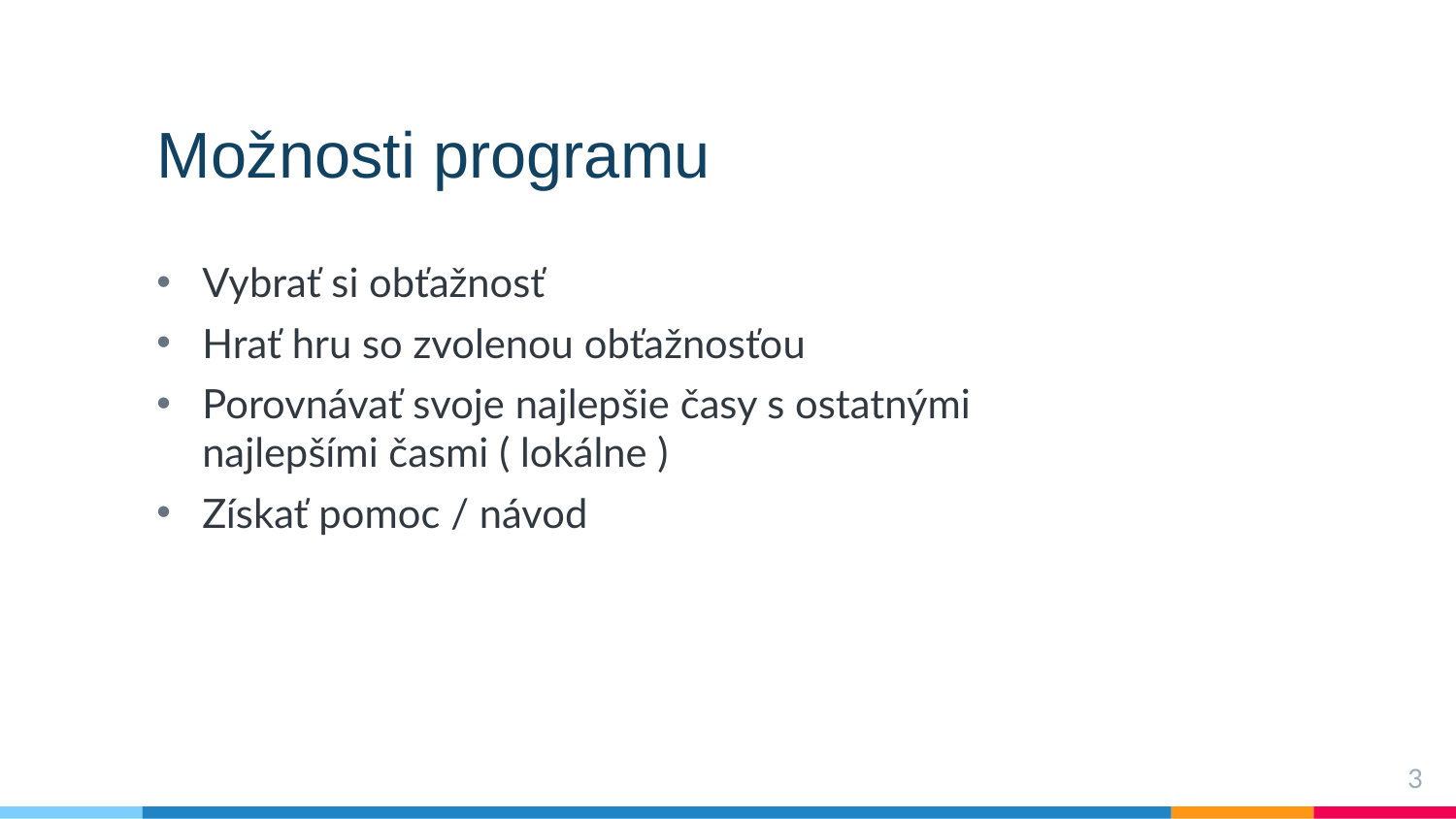

# Možnosti programu
Vybrať si obťažnosť
Hrať hru so zvolenou obťažnosťou
Porovnávať svoje najlepšie časy s ostatnými najlepšími časmi ( lokálne )
Získať pomoc / návod

3